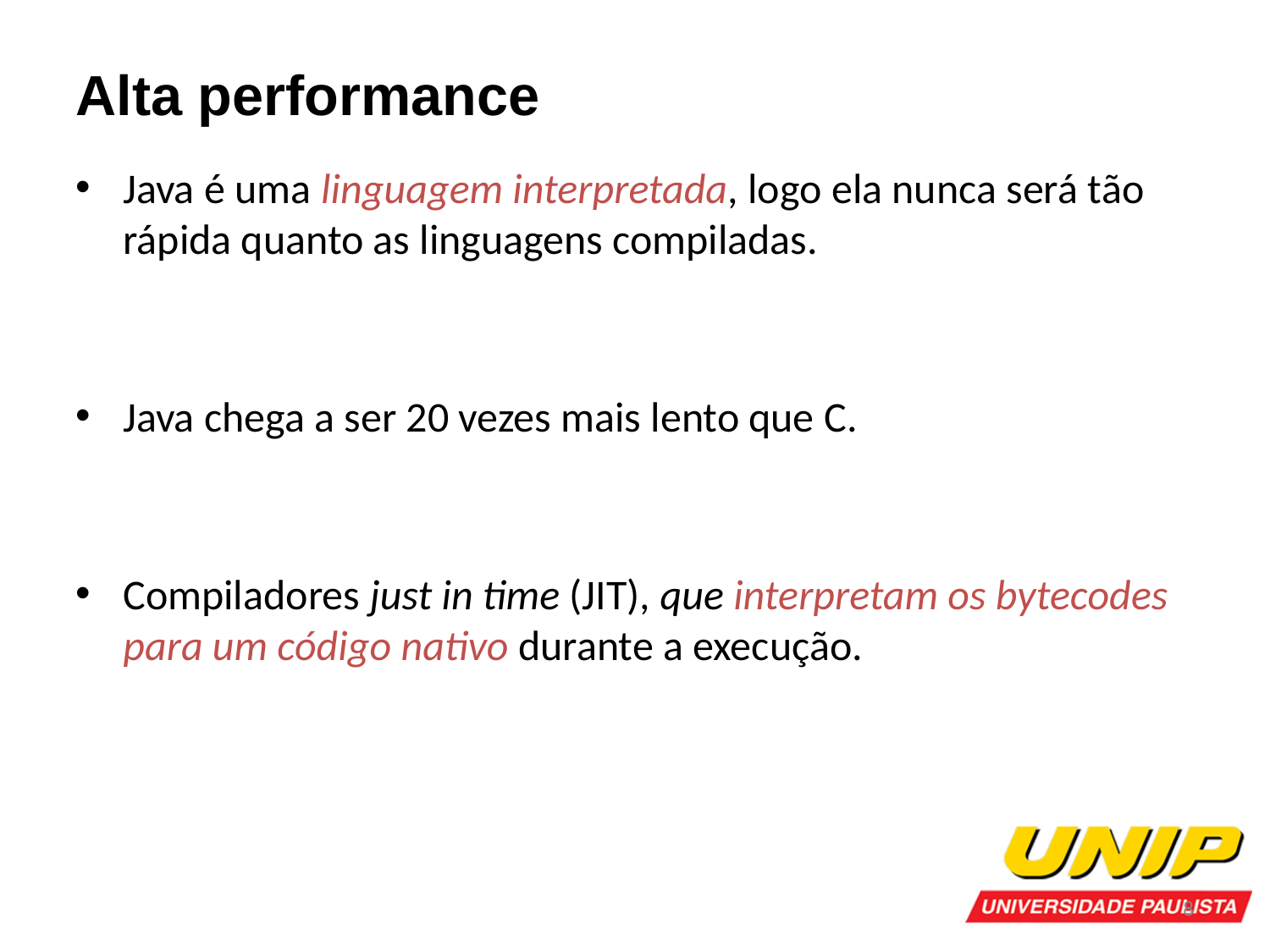

Alta performance
Java é uma linguagem interpretada, logo ela nunca será tão rápida quanto as linguagens compiladas.

Java chega a ser 20 vezes mais lento que C.

Compiladores just in time (JIT), que interpretam os bytecodes para um código nativo durante a execução.

8